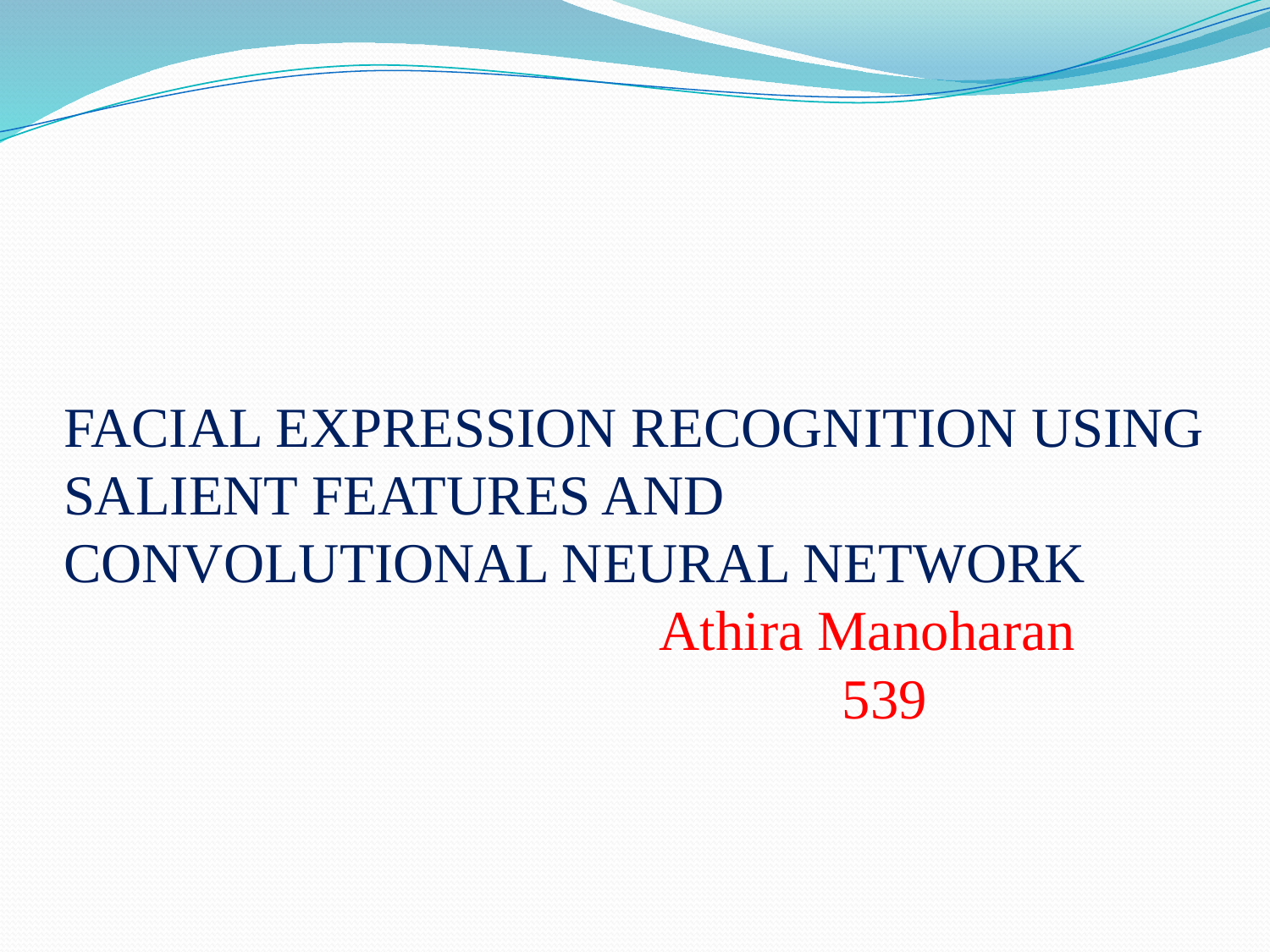

# FACIAL EXPRESSION RECOGNITION USING SALIENT FEATURES AND CONVOLUTIONAL NEURAL NETWORK Athira Manoharan 539